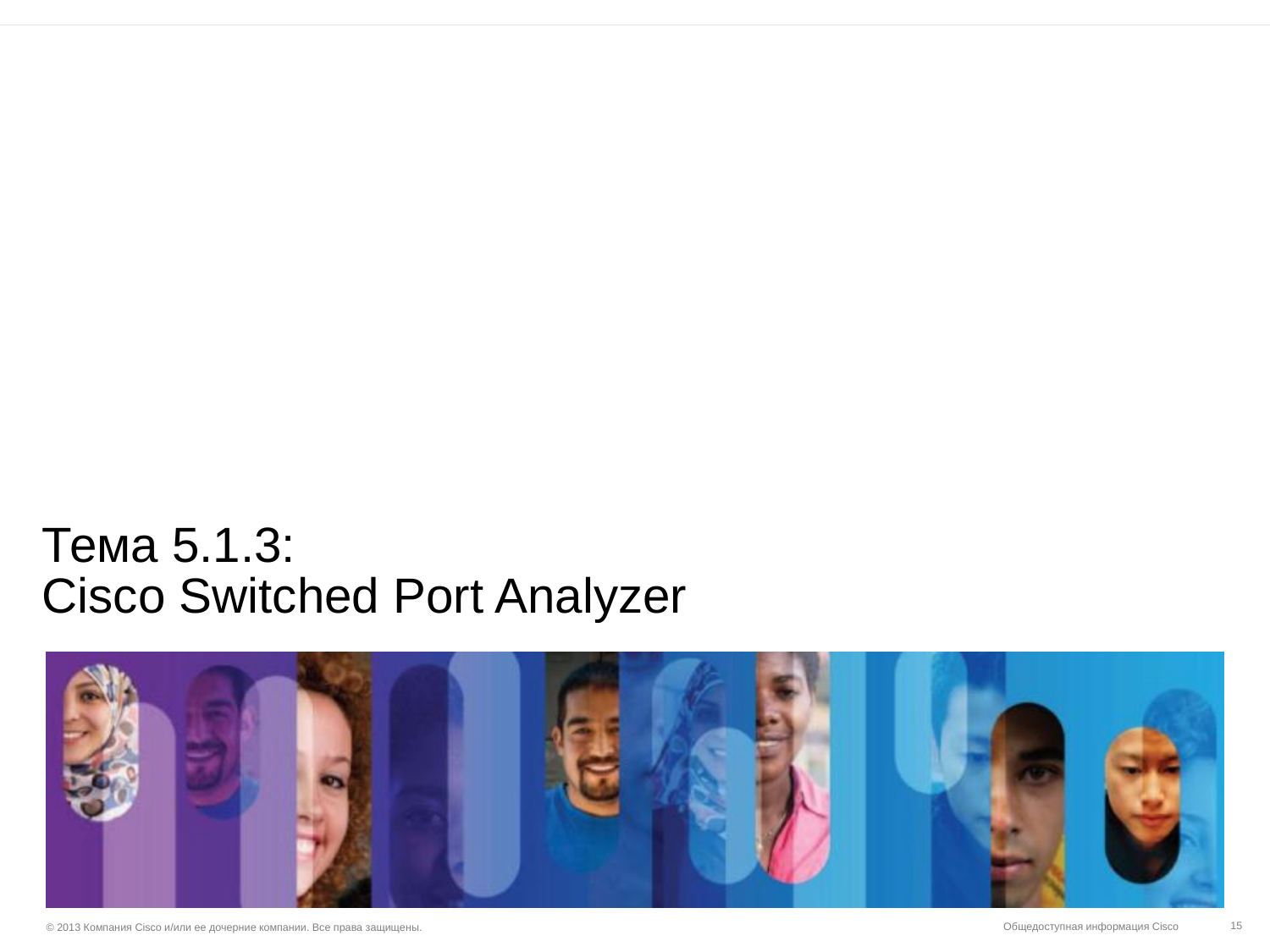

# Тема 5.1.3: Cisco Switched Port Analyzer